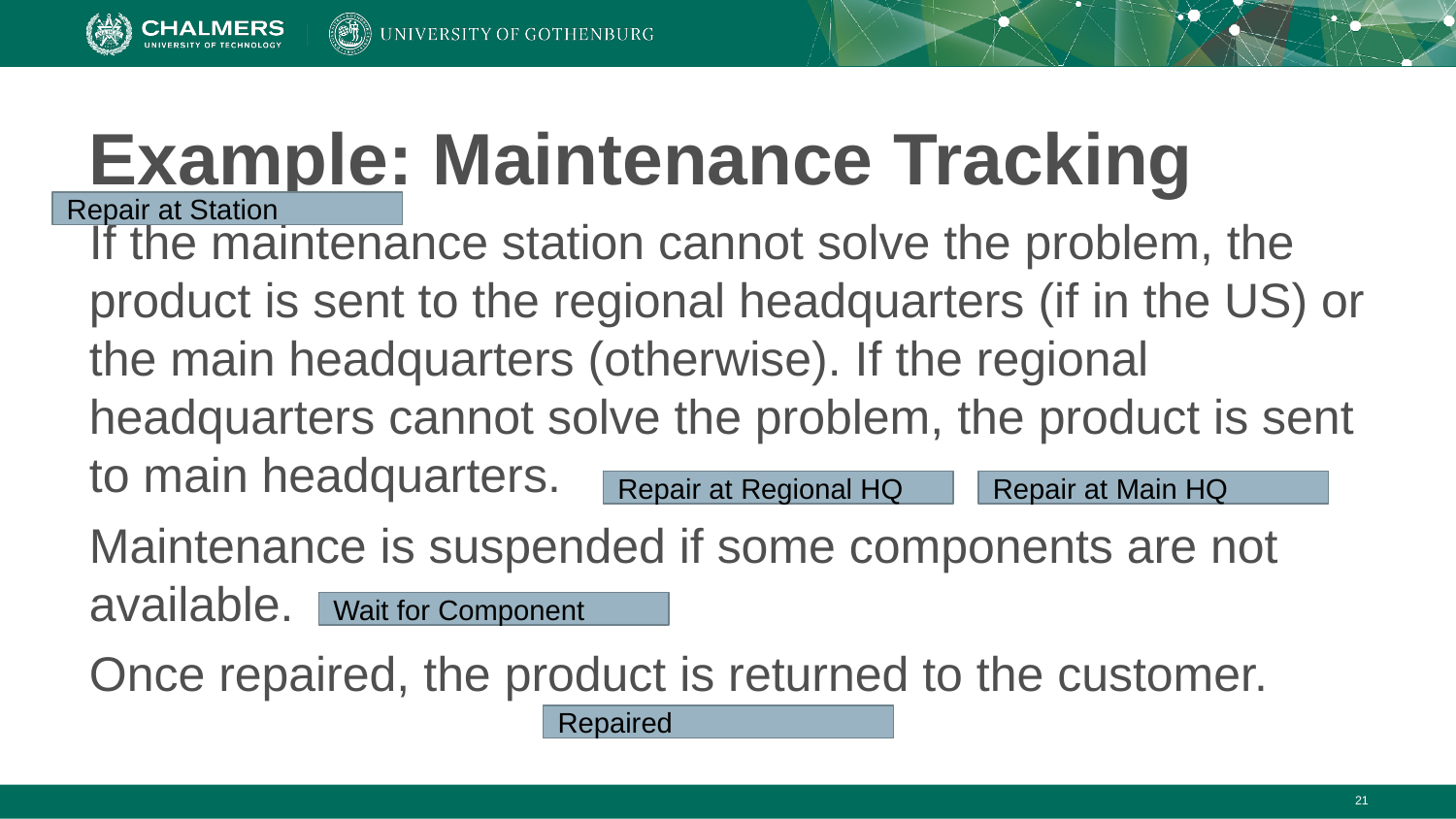

# Example: Maintenance Tracking
Repair at Station
If the maintenance station cannot solve the problem, the product is sent to the regional headquarters (if in the US) or the main headquarters (otherwise). If the regional headquarters cannot solve the problem, the product is sent to main headquarters.
Maintenance is suspended if some components are not available.
Once repaired, the product is returned to the customer.
Repair at Regional HQ
Repair at Main HQ
Wait for Component
Repaired
21